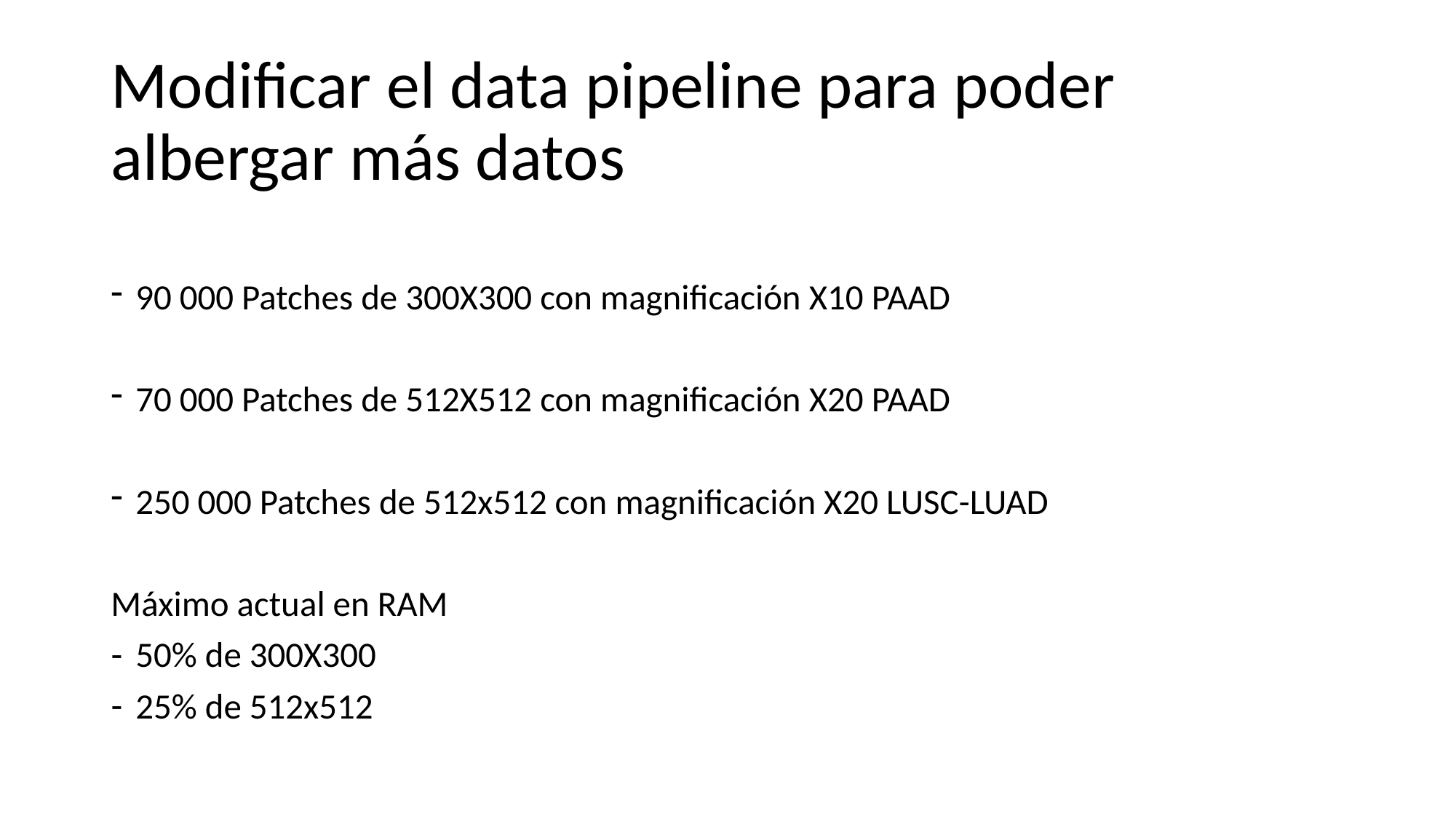

# Modificar el data pipeline para poder albergar más datos

90 000 Patches de 300X300 con magnificación X10 PAAD

70 000 Patches de 512X512 con magnificación X20 PAAD

250 000 Patches de 512x512 con magnificación X20 LUSC-LUAD

Máximo actual en RAM
50% de 300X300
25% de 512x512